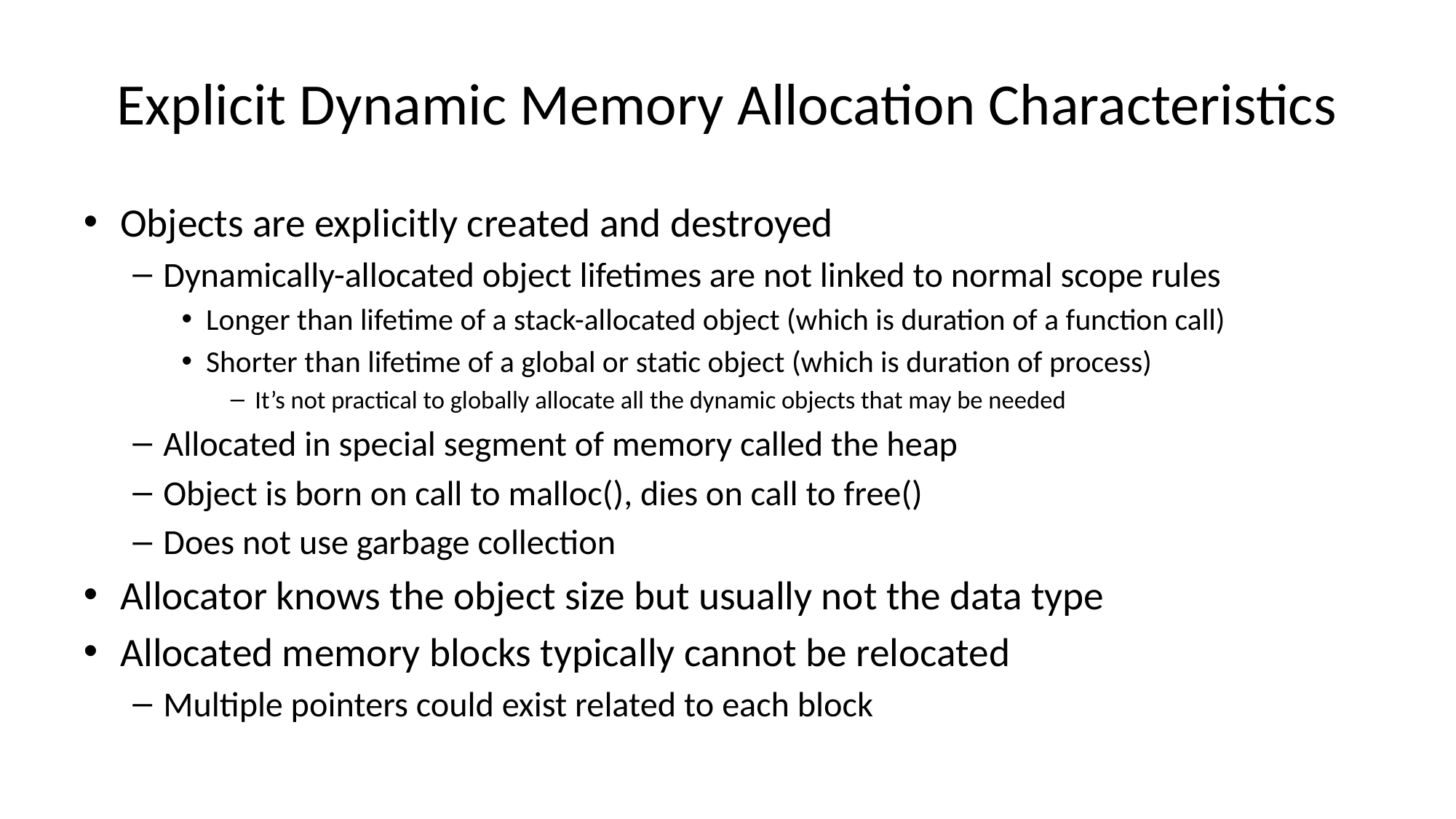

# Explicit Dynamic Memory Allocation Characteristics
Objects are explicitly created and destroyed
Dynamically-allocated object lifetimes are not linked to normal scope rules
Longer than lifetime of a stack-allocated object (which is duration of a function call)
Shorter than lifetime of a global or static object (which is duration of process)
It’s not practical to globally allocate all the dynamic objects that may be needed
Allocated in special segment of memory called the heap
Object is born on call to malloc(), dies on call to free()
Does not use garbage collection
Allocator knows the object size but usually not the data type
Allocated memory blocks typically cannot be relocated
Multiple pointers could exist related to each block